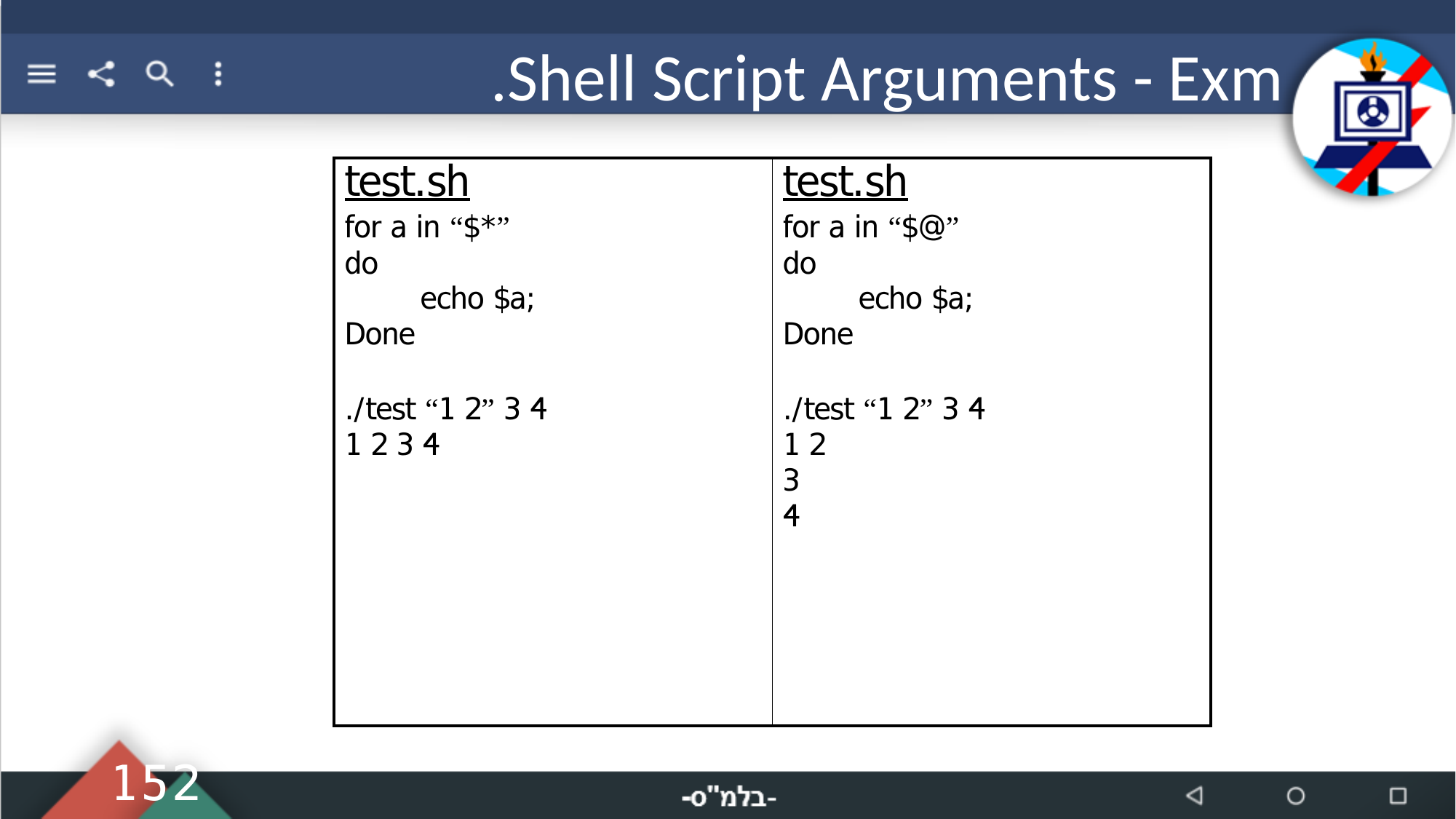

# Shell Script Arguments - Exm.
| test.sh for a in “$\*” do echo $a; Done ./test “1 2” 3 4 1 2 3 4 | test.sh for a in “$@” do echo $a; Done ./test “1 2” 3 4 1 2 3 4 |
| --- | --- |
152